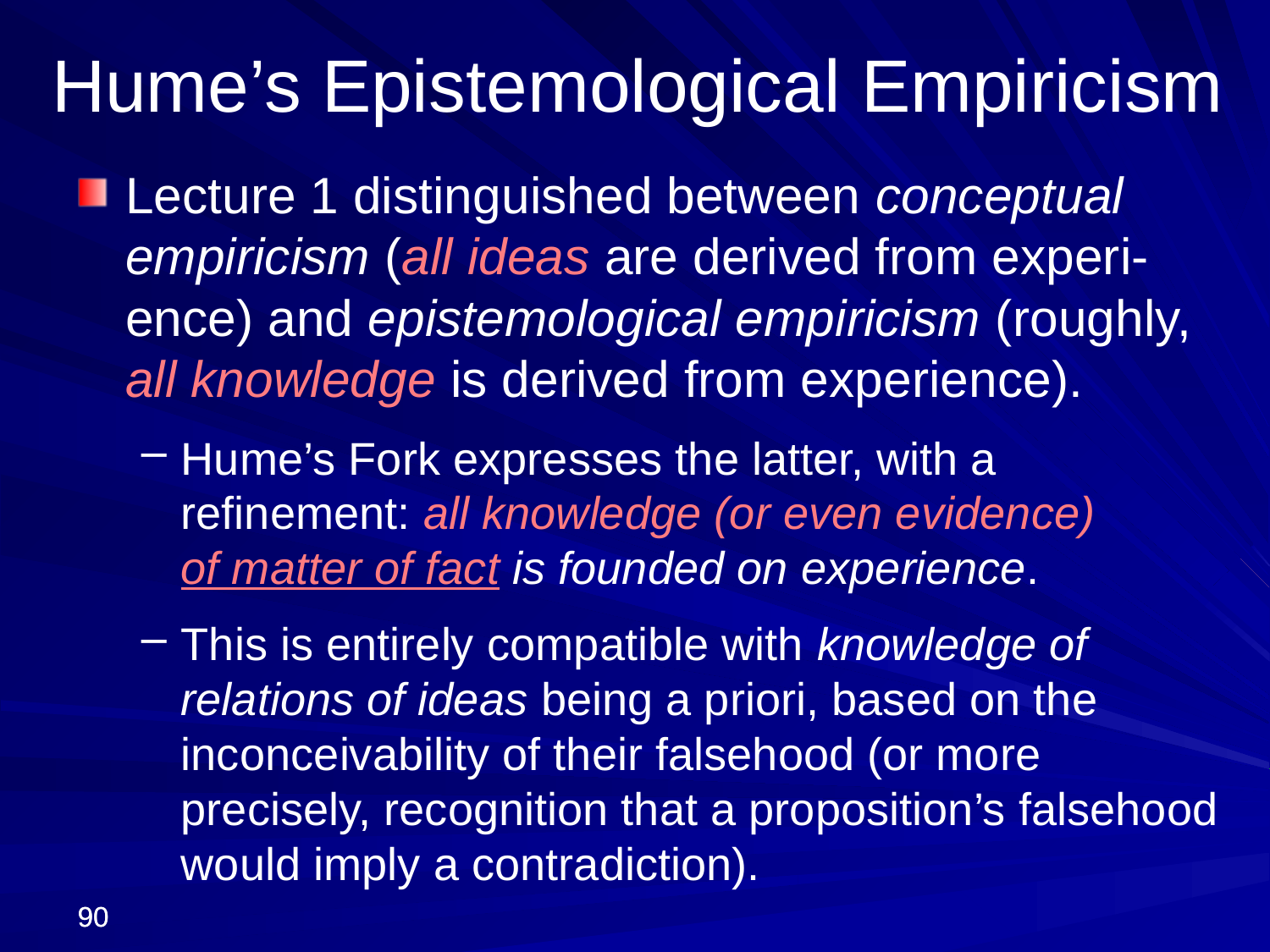

Hume’s Epistemological Empiricism
Lecture 1 distinguished between conceptual empiricism (all ideas are derived from experi-ence) and epistemological empiricism (roughly, all knowledge is derived from experience).
Hume’s Fork expresses the latter, with a refinement: all knowledge (or even evidence)
of matter of fact is founded on experience.
This is entirely compatible with knowledge of relations of ideas being a priori, based on the inconceivability of their falsehood (or more precisely, recognition that a proposition’s falsehood would imply a contradiction).

90
90